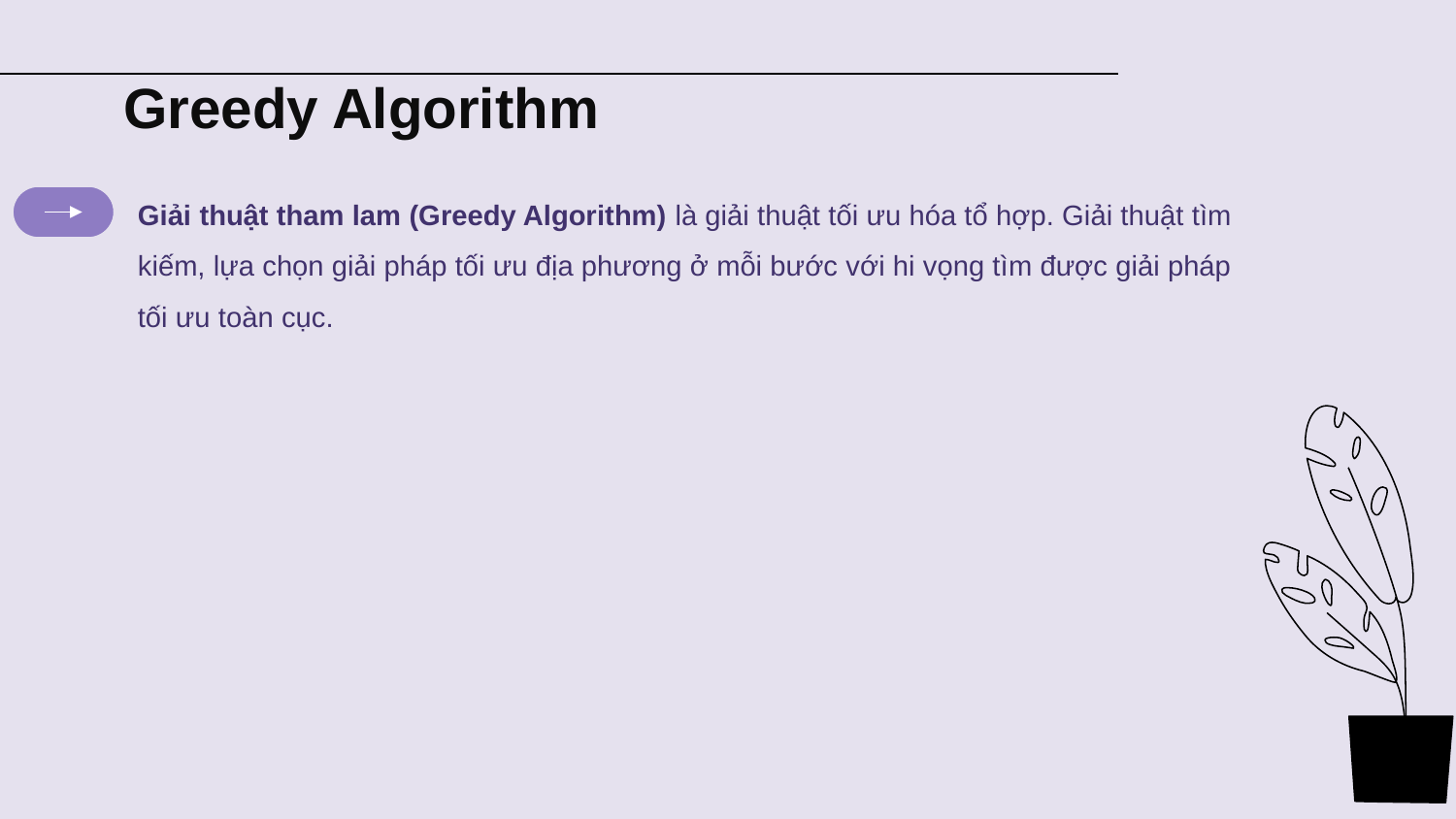

Greedy Algorithm
Giải thuật tham lam (Greedy Algorithm) là giải thuật tối ưu hóa tổ hợp. Giải thuật tìm kiếm, lựa chọn giải pháp tối ưu địa phương ở mỗi bước với hi vọng tìm được giải pháp tối ưu toàn cục.